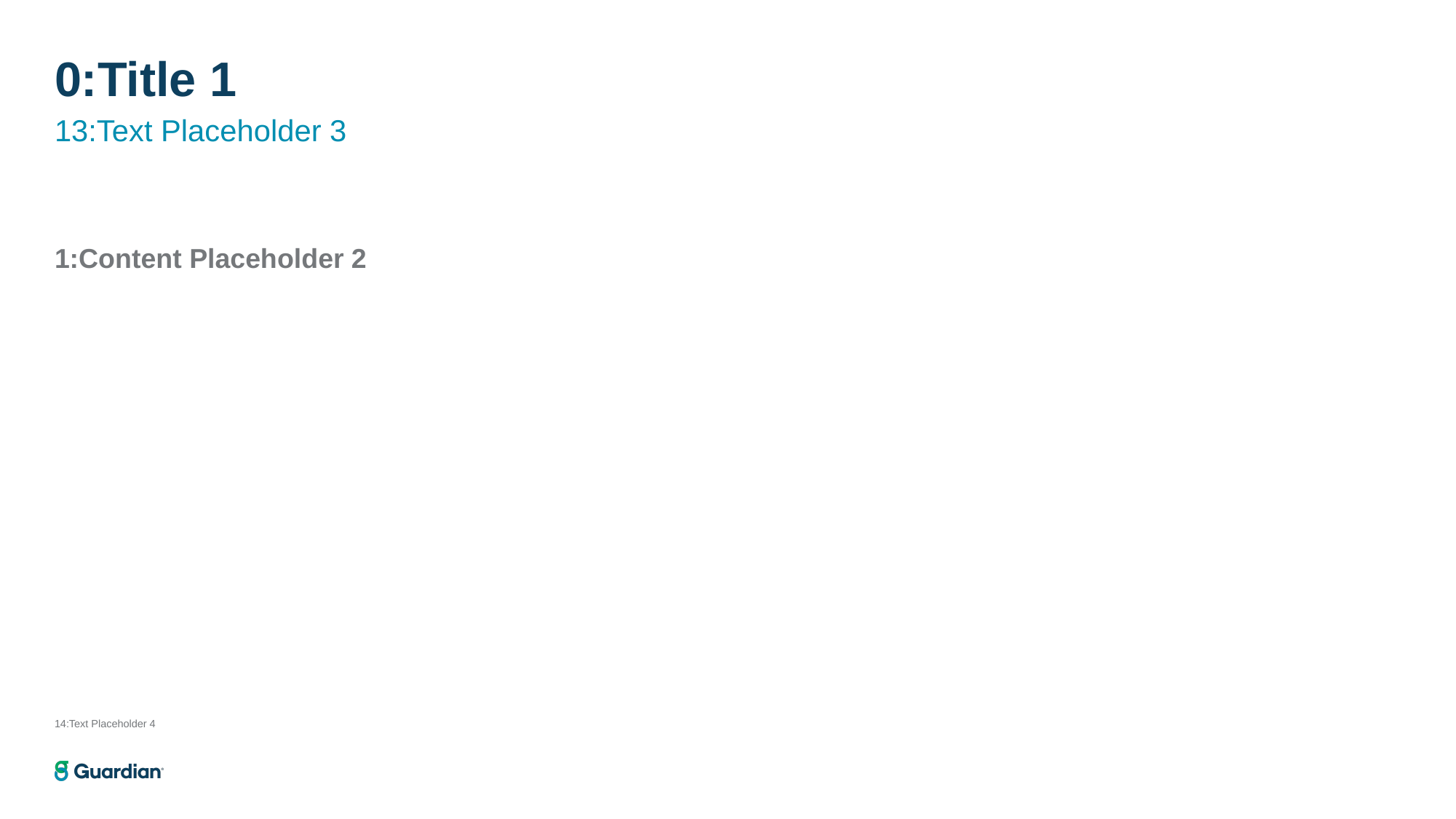

# 0:Title 1
13:Text Placeholder 3
1:Content Placeholder 2
14:Text Placeholder 4